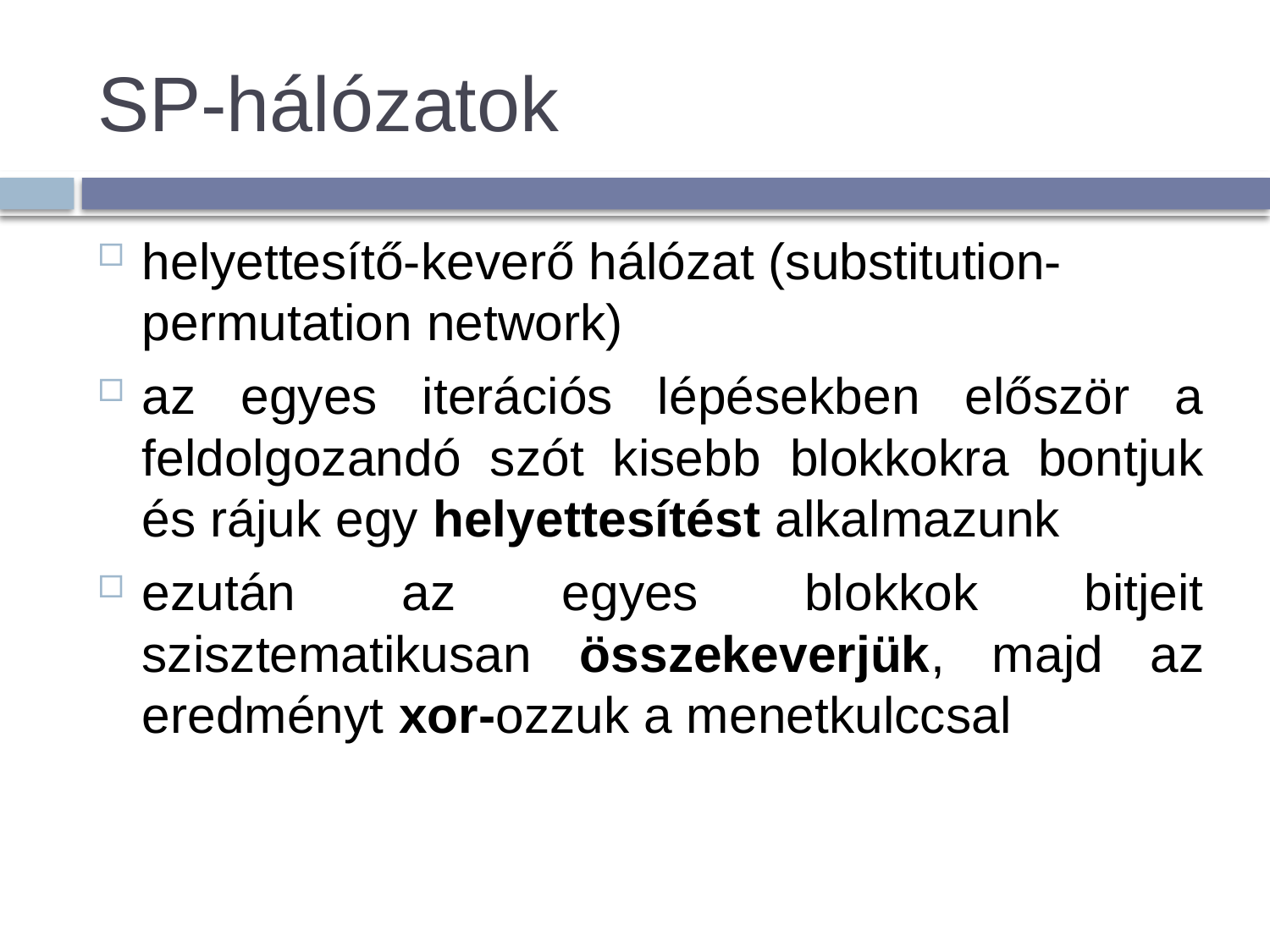

# SP-hálózatok
helyettesítő-keverő hálózat (substitution-permutation network)
az egyes iterációs lépésekben először a feldolgozandó szót kisebb blokkokra bontjuk és rájuk egy helyettesítést alkalmazunk
ezután az egyes blokkok bitjeit szisztematikusan összekeverjük, majd az eredményt xor-ozzuk a menetkulccsal